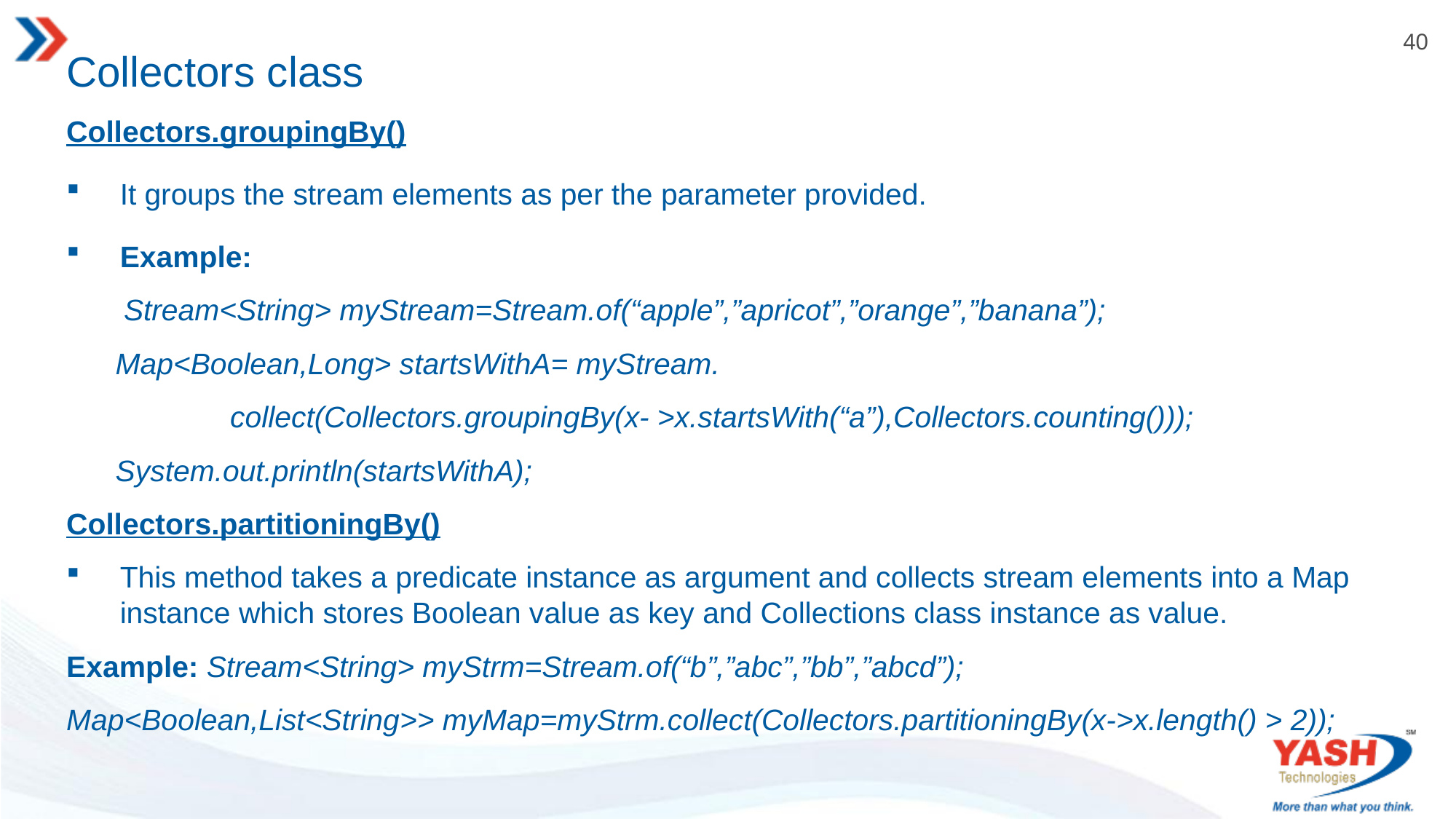

# Collectors class
Collectors.groupingBy()
It groups the stream elements as per the parameter provided.
Example:
       Stream<String> myStream=Stream.of(“apple”,”apricot”,”orange”,”banana”);
      Map<Boolean,Long> startsWithA= myStream.
                    collect(Collectors.groupingBy(x- >x.startsWith(“a”),Collectors.counting()));
      System.out.println(startsWithA);
Collectors.partitioningBy()
This method takes a predicate instance as argument and collects stream elements into a Map instance which stores Boolean value as key and Collections class instance as value.
Example: Stream<String> myStrm=Stream.of(“b”,”abc”,”bb”,”abcd”);
Map<Boolean,List<String>> myMap=myStrm.collect(Collectors.partitioningBy(x->x.length() > 2));